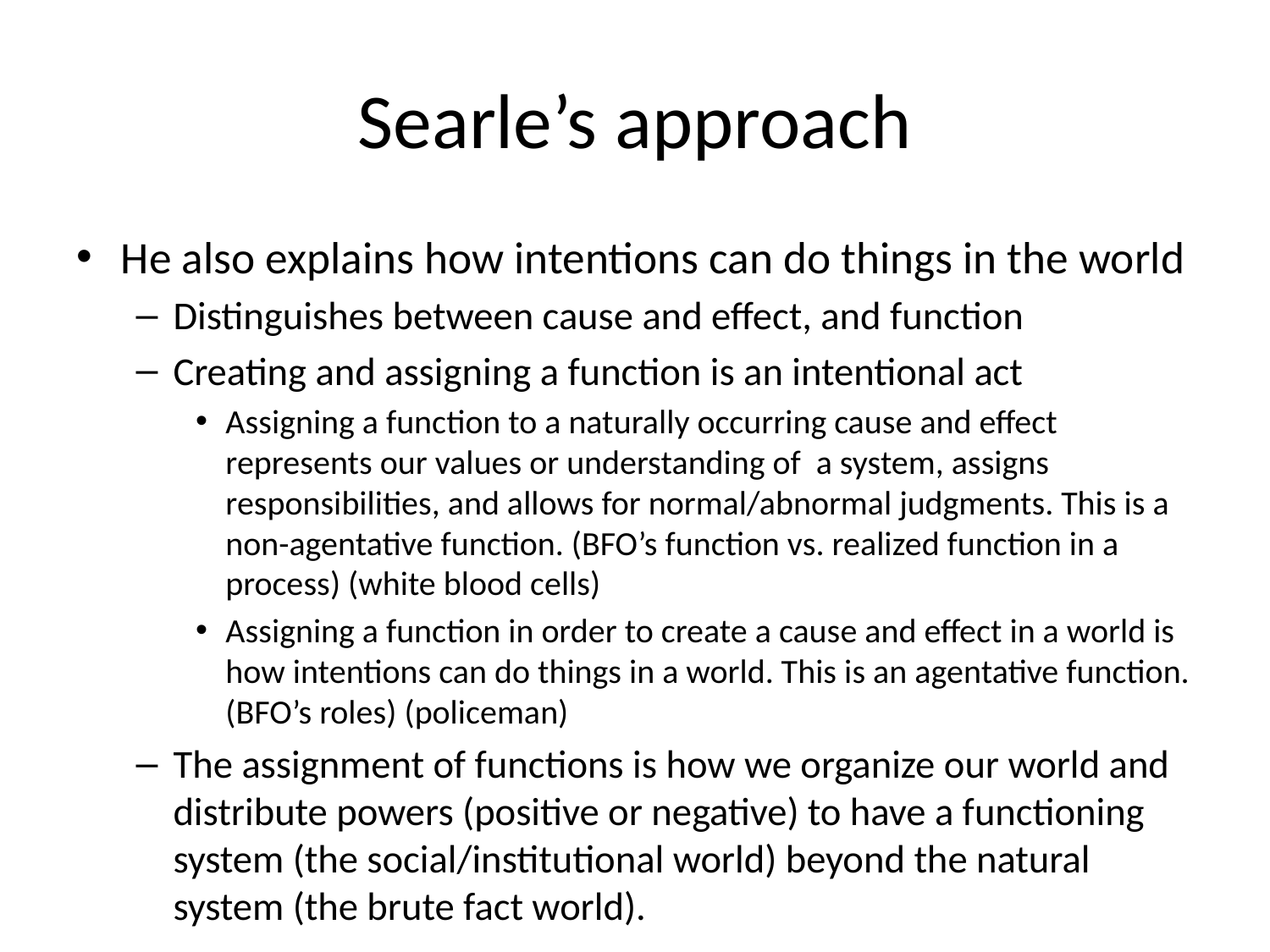

# Searle’s approach
He also explains how intentions can do things in the world
Distinguishes between cause and effect, and function
Creating and assigning a function is an intentional act
Assigning a function to a naturally occurring cause and effect represents our values or understanding of  a system, assigns responsibilities, and allows for normal/abnormal judgments. This is a non-agentative function. (BFO’s function vs. realized function in a process) (white blood cells)
Assigning a function in order to create a cause and effect in a world is how intentions can do things in a world. This is an agentative function. (BFO’s roles) (policeman)
The assignment of functions is how we organize our world and distribute powers (positive or negative) to have a functioning system (the social/institutional world) beyond the natural system (the brute fact world).